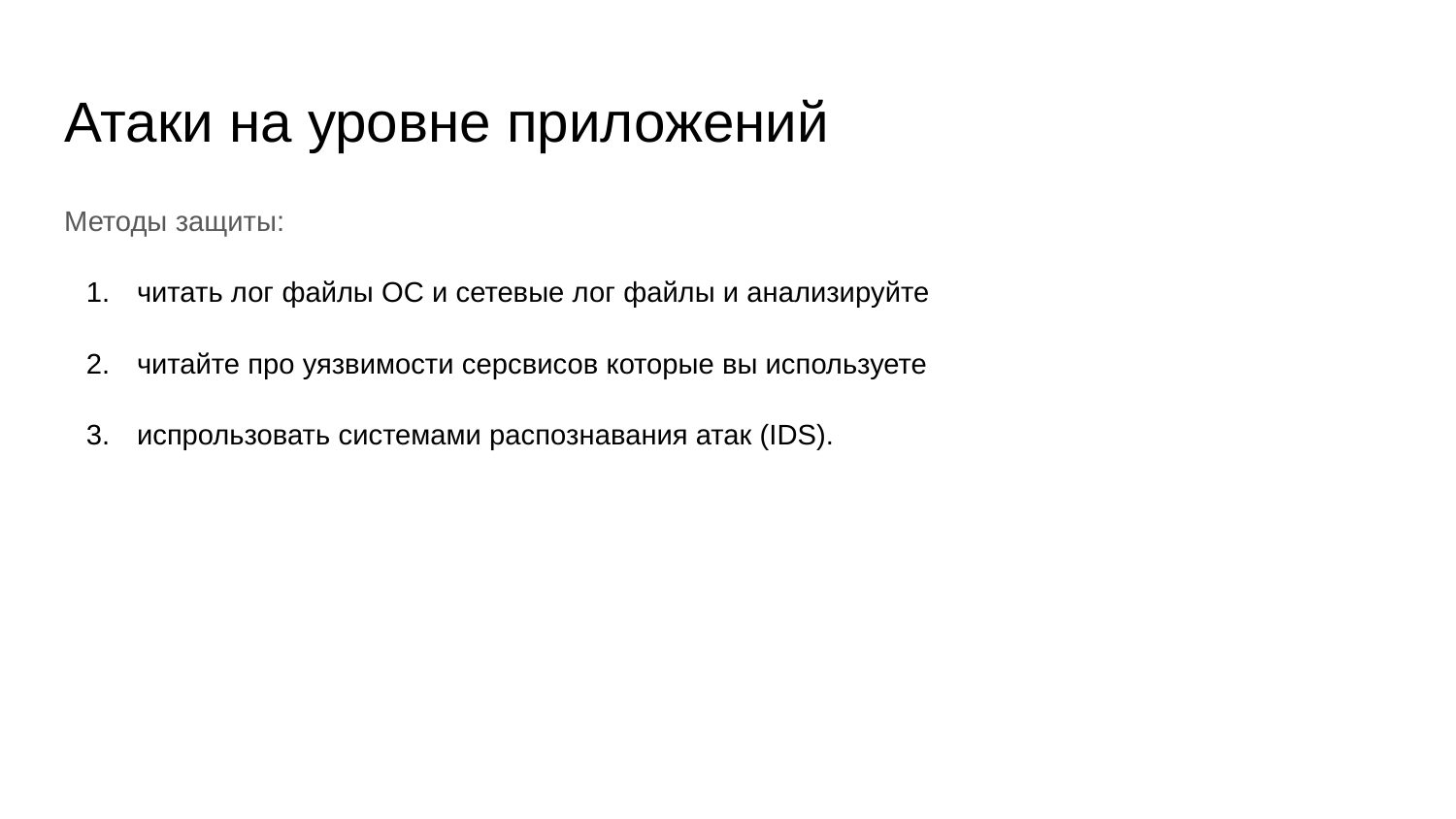

# Атаки на уровне приложений
Методы защиты:
читать лог файлы ОС и сетевые лог файлы и анализируйте
читайте про уязвимости серсвисов которые вы используете
испрользовать системами распознавания атак (IDS).